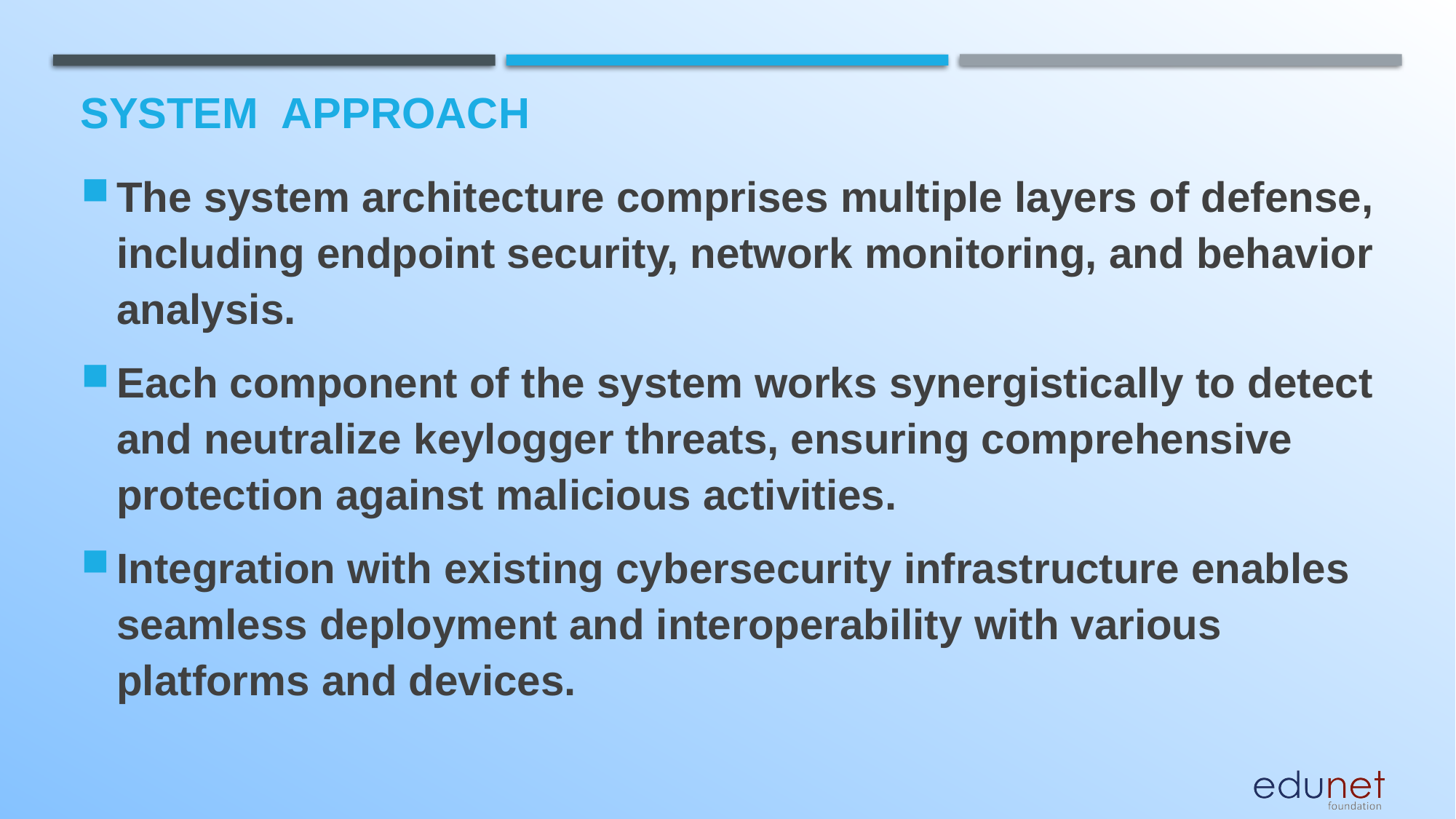

# System  Approach
The system architecture comprises multiple layers of defense, including endpoint security, network monitoring, and behavior analysis.
Each component of the system works synergistically to detect and neutralize keylogger threats, ensuring comprehensive protection against malicious activities.
Integration with existing cybersecurity infrastructure enables seamless deployment and interoperability with various platforms and devices.